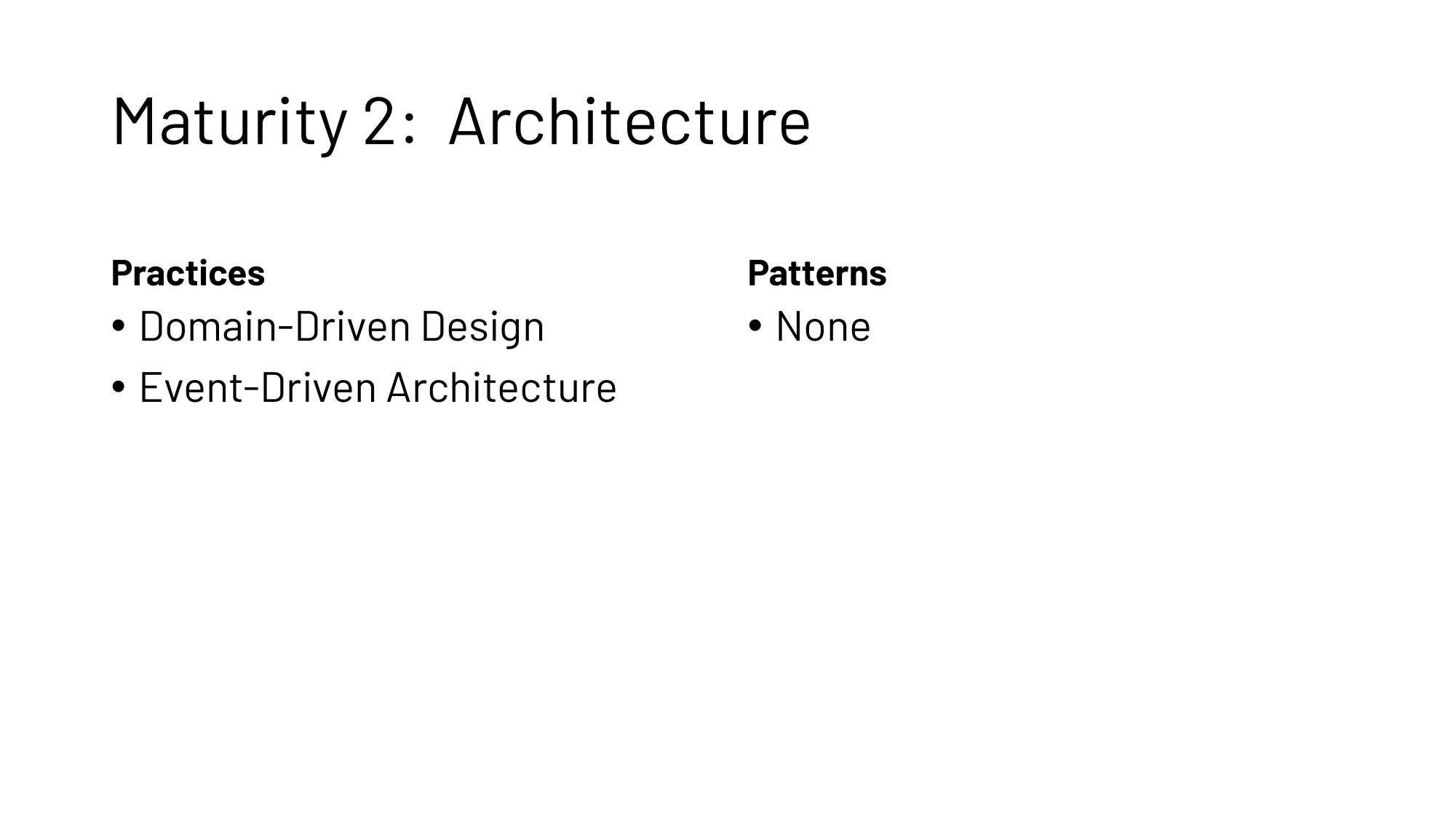

# Maturity 2:  Architecture
Practices
Patterns
Domain-Driven Design
Event-Driven Architecture
None